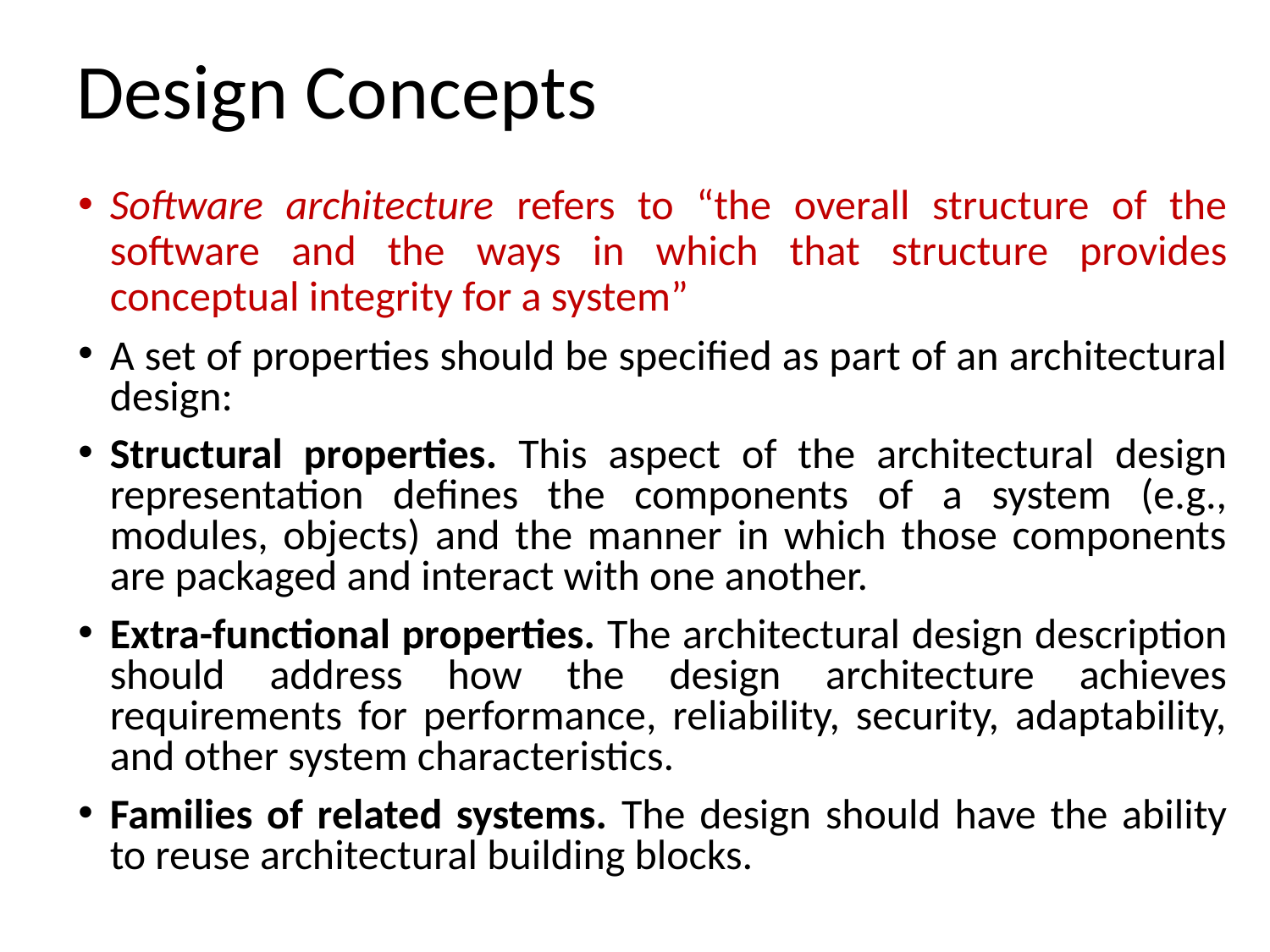

# Design Concepts
Software architecture refers to “the overall structure of the software and the ways in which that structure provides conceptual integrity for a system”
A set of properties should be specified as part of an architectural design:
Structural properties. This aspect of the architectural design representation defines the components of a system (e.g., modules, objects) and the manner in which those components are packaged and interact with one another.
Extra-functional properties. The architectural design description should address how the design architecture achieves requirements for performance, reliability, security, adaptability, and other system characteristics.
Families of related systems. The design should have the ability to reuse architectural building blocks.